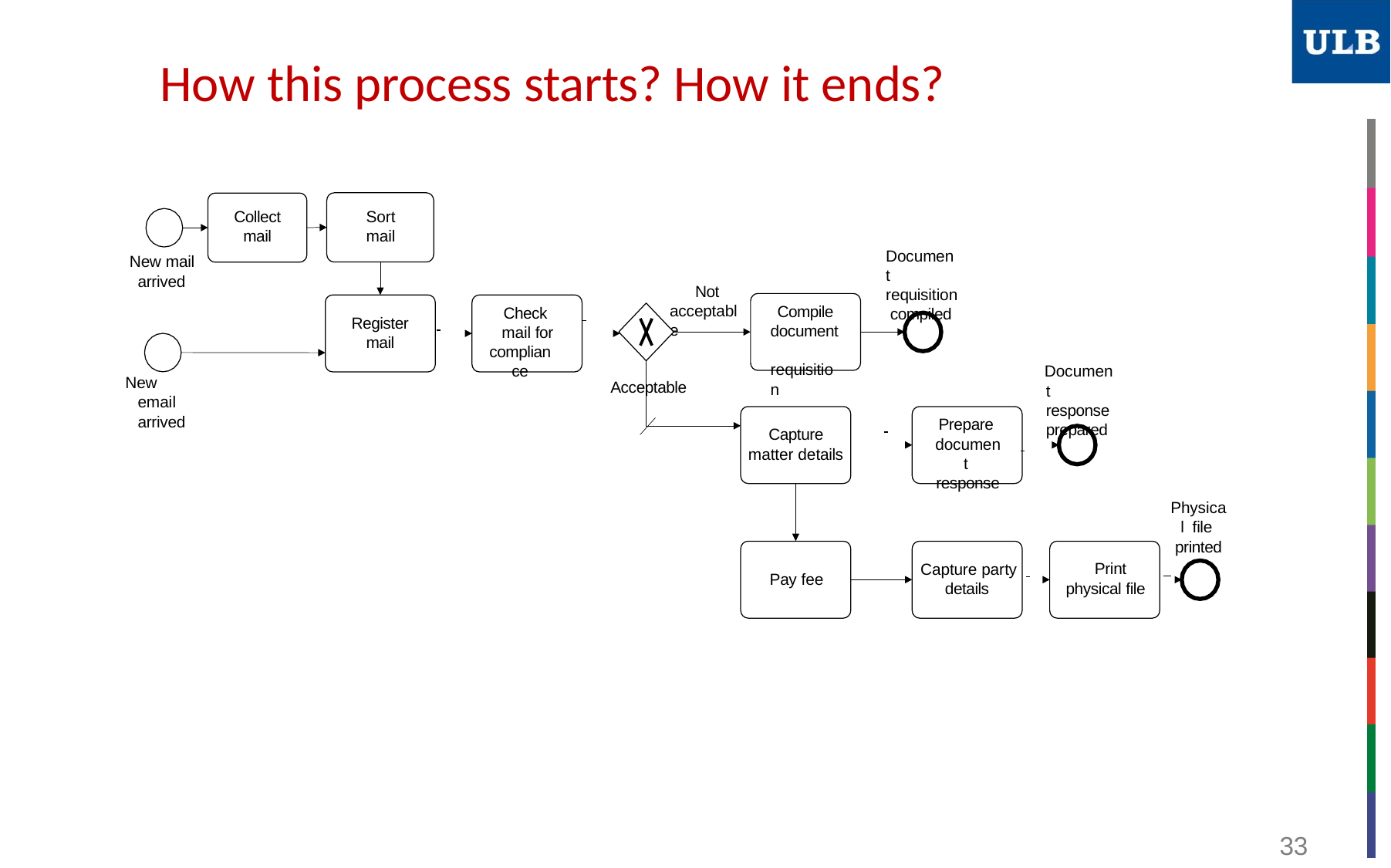

# How this process starts? How it ends?

Sort
mail
Collect
mail

Document  requisition  compiled
New mail
arrived
Not  acceptable

Compile  document  requisition
Check  mail for
compliance

Register
mail

Document  response  prepared

New email  arrived
Acceptable

Prepare  document  response
Capture
matter details

Physical  file  printed
Print
physical file

Capture party
details

Pay fee
33